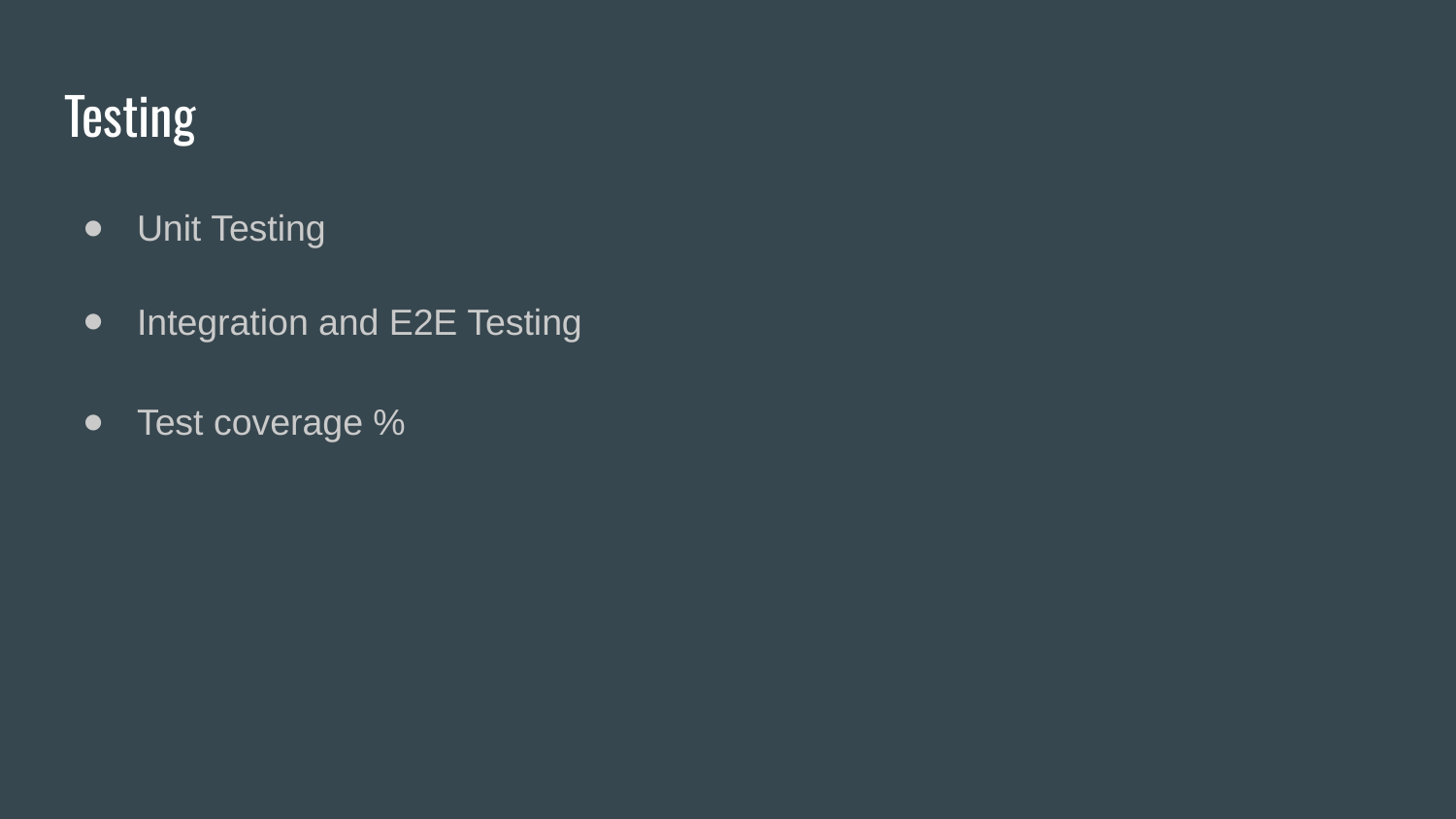

# Testing
Unit Testing
Integration and E2E Testing
Test coverage %